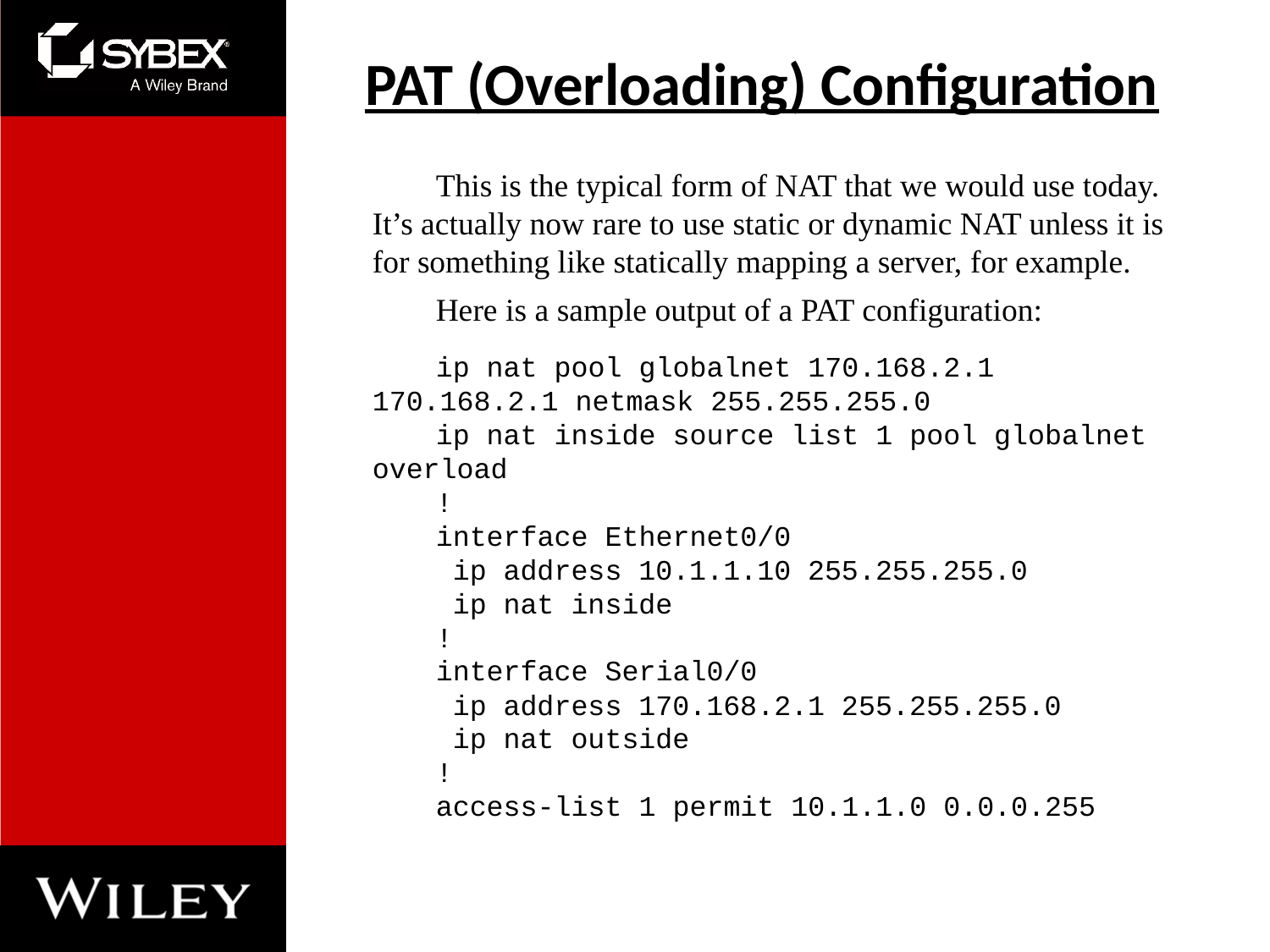

# PAT (Overloading) Configuration
This is the typical form of NAT that we would use today. It’s actually now rare to use static or dynamic NAT unless it is for something like statically mapping a server, for example.
Here is a sample output of a PAT configuration:
ip nat pool globalnet 170.168.2.1 170.168.2.1 netmask 255.255.255.0
ip nat inside source list 1 pool globalnet overload
!
interface Ethernet0/0
 ip address 10.1.1.10 255.255.255.0
 ip nat inside
!
interface Serial0/0
 ip address 170.168.2.1 255.255.255.0
 ip nat outside
!
access-list 1 permit 10.1.1.0 0.0.0.255